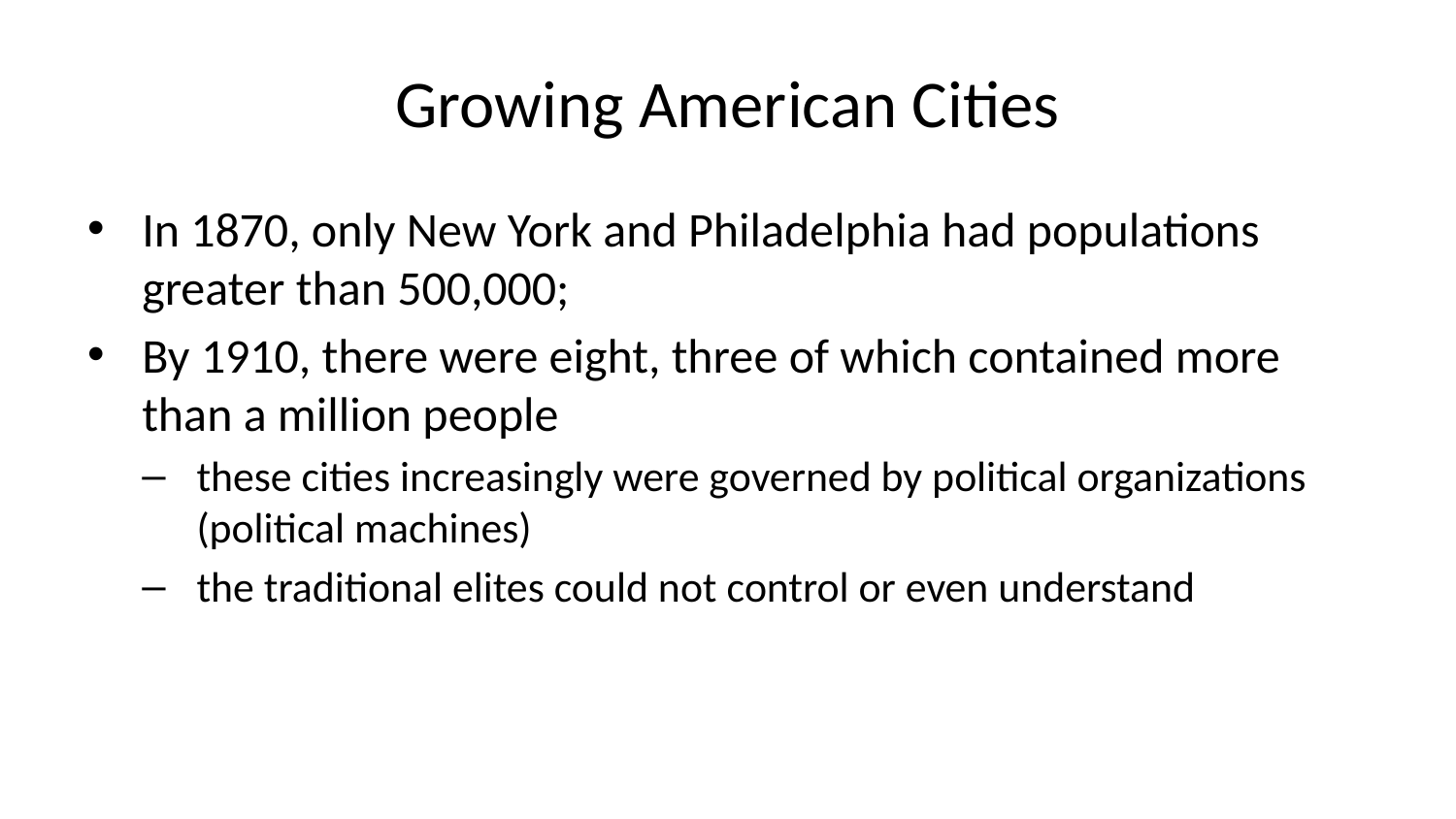

# Growing American Cities
In 1870, only New York and Philadelphia had populations greater than 500,000;
By 1910, there were eight, three of which contained more than a million people
these cities increasingly were governed by political organizations (political machines)
the traditional elites could not control or even understand